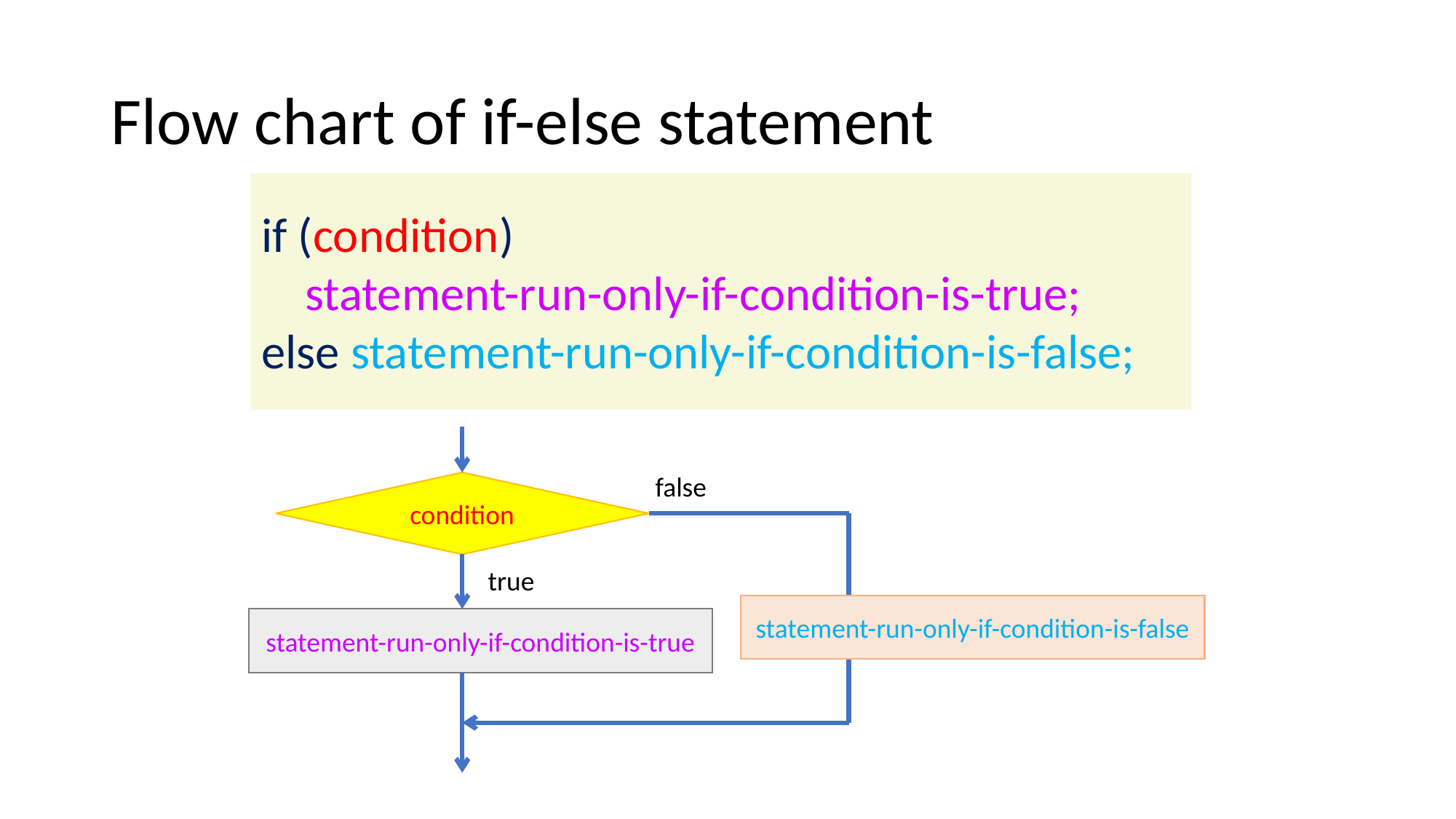

# Flow chart of if-else statement
if (condition)
    statement-run-only-if-condition-is-true;
else statement-run-only-if-condition-is-false;

condition
statement-run-only-if-condition-is-true
statement-run-only-if-condition-is-false
false
true